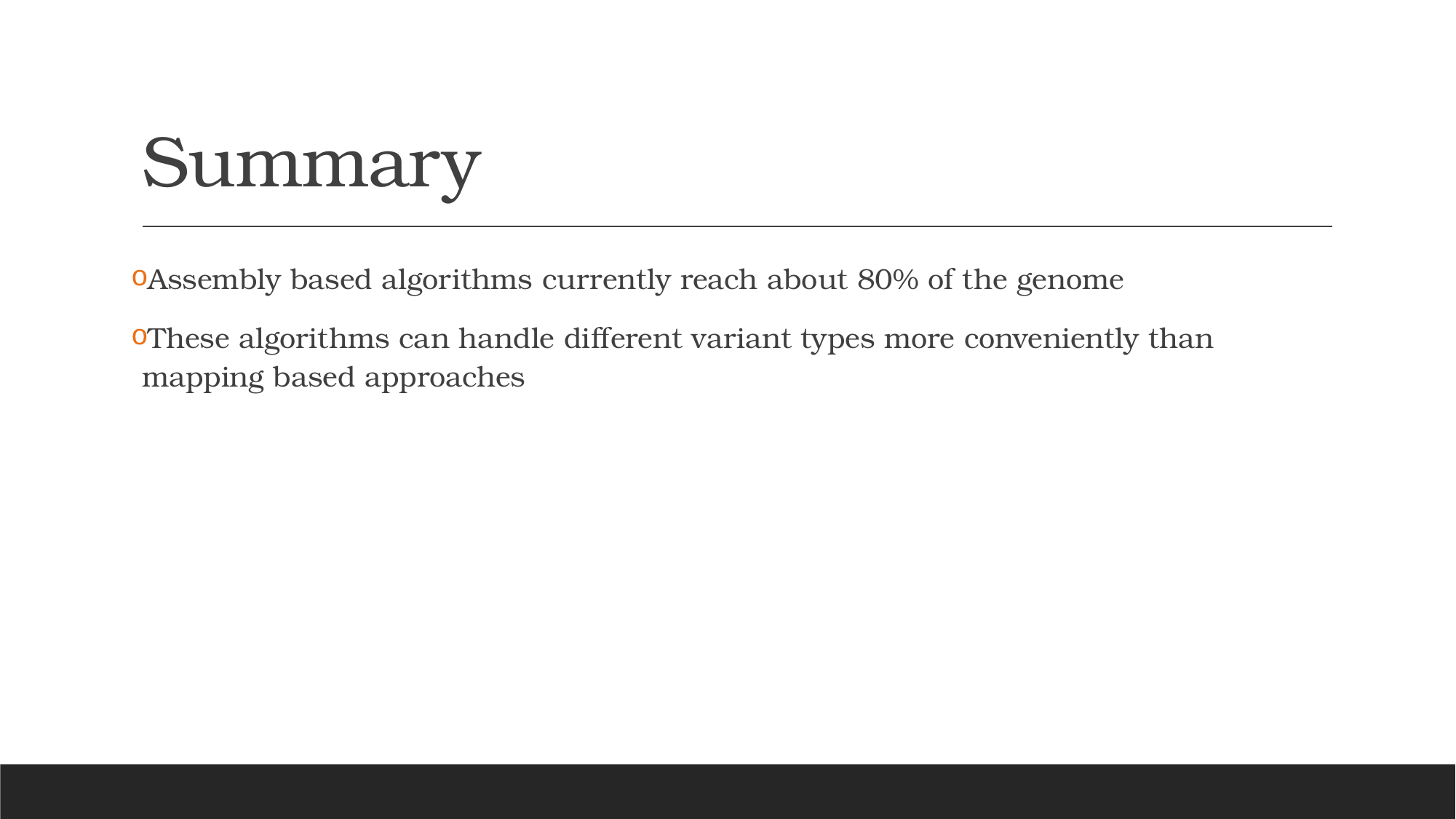

# Summary
Assembly based algorithms currently reach about 80% of the genome
These algorithms can handle different variant types more conveniently than mapping based approaches